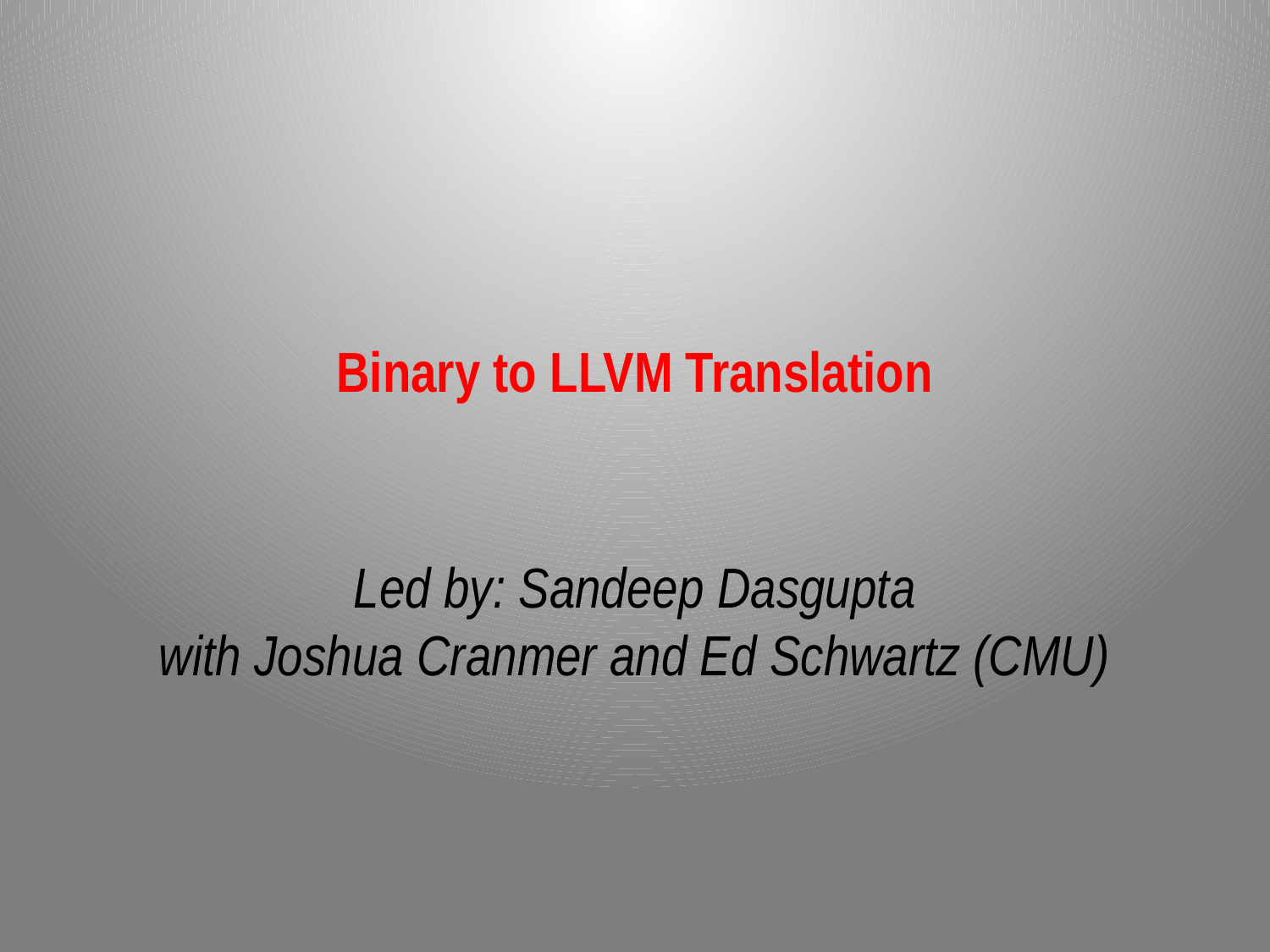

Binary to LLVM Translation
Led by: Sandeep Dasgupta
with Joshua Cranmer and Ed Schwartz (CMU)